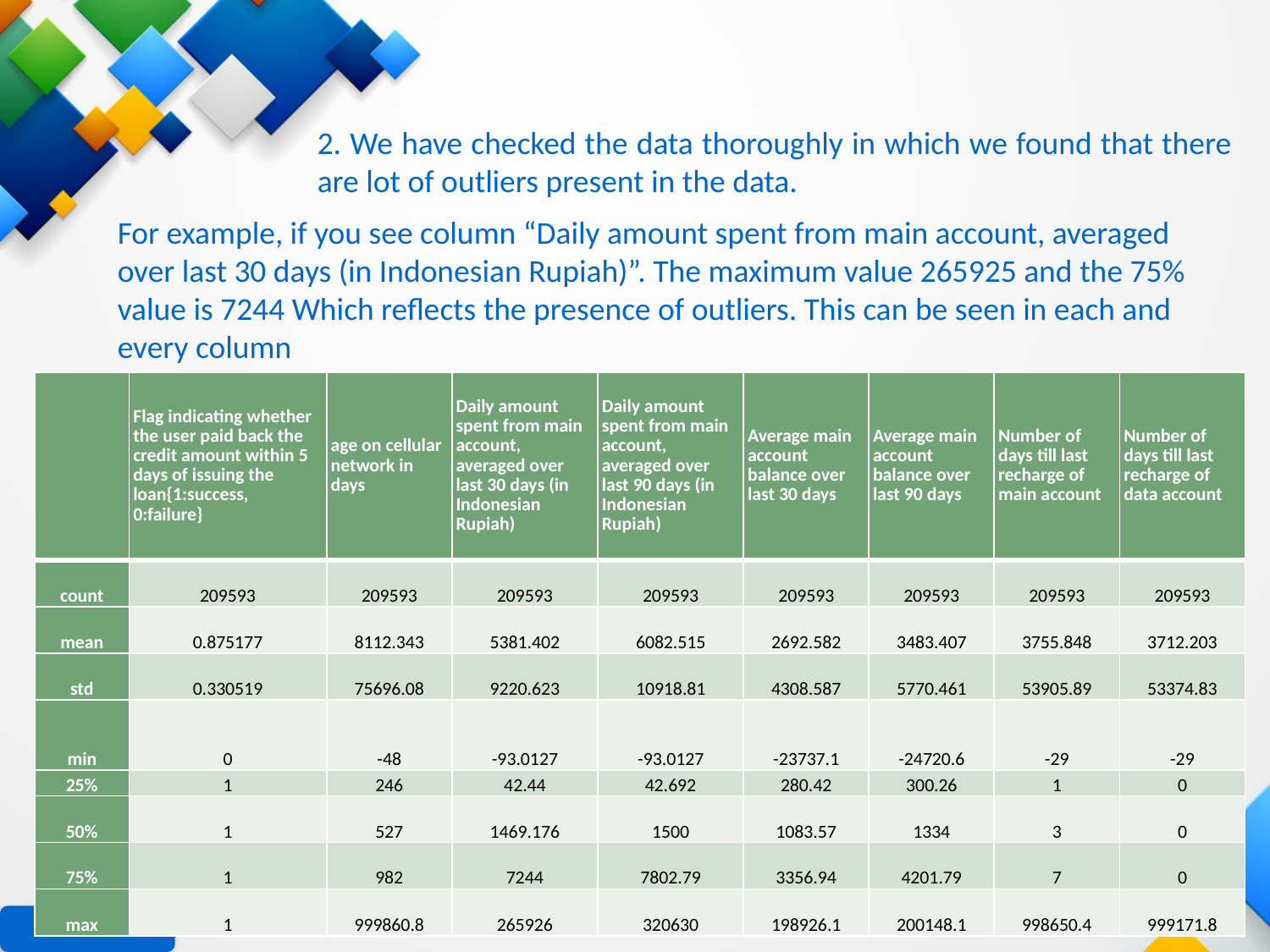

2. We have checked the data thoroughly in which we found that there are lot of outliers present in the data.
For example, if you see column “Daily amount spent from main account, averaged over last 30 days (in Indonesian Rupiah)”. The maximum value 265925 and the 75% value is 7244 Which reflects the presence of outliers. This can be seen in each and every column
|  | Flag indicating whether the user paid back the credit amount within 5 days of issuing the loan{1:success, 0:failure} | age on cellular network in days | Daily amount spent from main account, averaged over last 30 days (in Indonesian Rupiah) | Daily amount spent from main account, averaged over last 90 days (in Indonesian Rupiah) | Average main account balance over last 30 days | Average main account balance over last 90 days | Number of days till last recharge of main account | Number of days till last recharge of data account |
| --- | --- | --- | --- | --- | --- | --- | --- | --- |
| count | 209593 | 209593 | 209593 | 209593 | 209593 | 209593 | 209593 | 209593 |
| mean | 0.875177 | 8112.343 | 5381.402 | 6082.515 | 2692.582 | 3483.407 | 3755.848 | 3712.203 |
| std | 0.330519 | 75696.08 | 9220.623 | 10918.81 | 4308.587 | 5770.461 | 53905.89 | 53374.83 |
| min | 0 | -48 | -93.0127 | -93.0127 | -23737.1 | -24720.6 | -29 | -29 |
| 25% | 1 | 246 | 42.44 | 42.692 | 280.42 | 300.26 | 1 | 0 |
| 50% | 1 | 527 | 1469.176 | 1500 | 1083.57 | 1334 | 3 | 0 |
| 75% | 1 | 982 | 7244 | 7802.79 | 3356.94 | 4201.79 | 7 | 0 |
| max | 1 | 999860.8 | 265926 | 320630 | 198926.1 | 200148.1 | 998650.4 | 999171.8 |